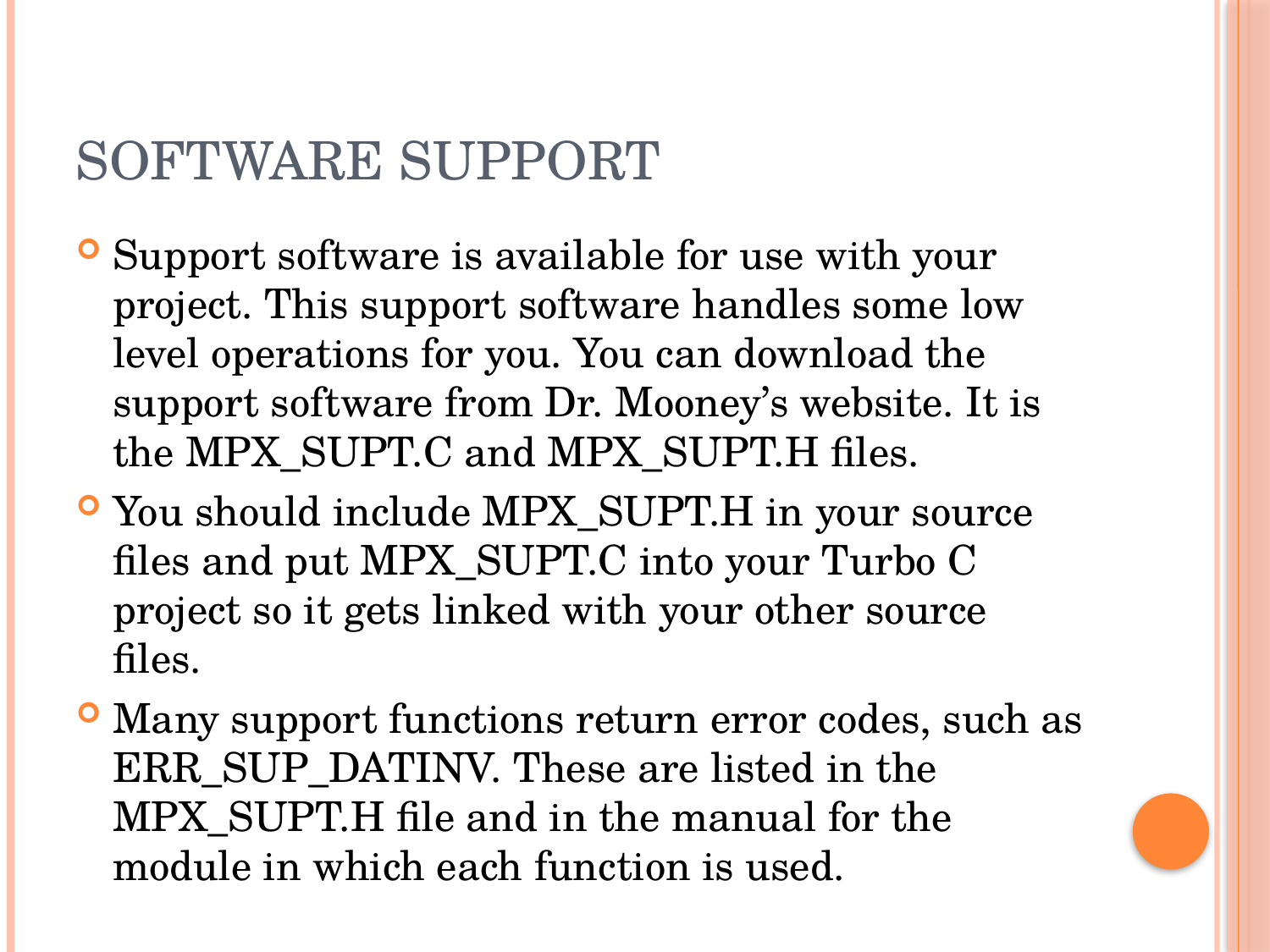

# Software Support
Support software is available for use with your project. This support software handles some low level operations for you. You can download the support software from Dr. Mooney’s website. It is the MPX_SUPT.C and MPX_SUPT.H files.
You should include MPX_SUPT.H in your source files and put MPX_SUPT.C into your Turbo C project so it gets linked with your other source files.
Many support functions return error codes, such as ERR_SUP_DATINV. These are listed in the MPX_SUPT.H file and in the manual for the module in which each function is used.